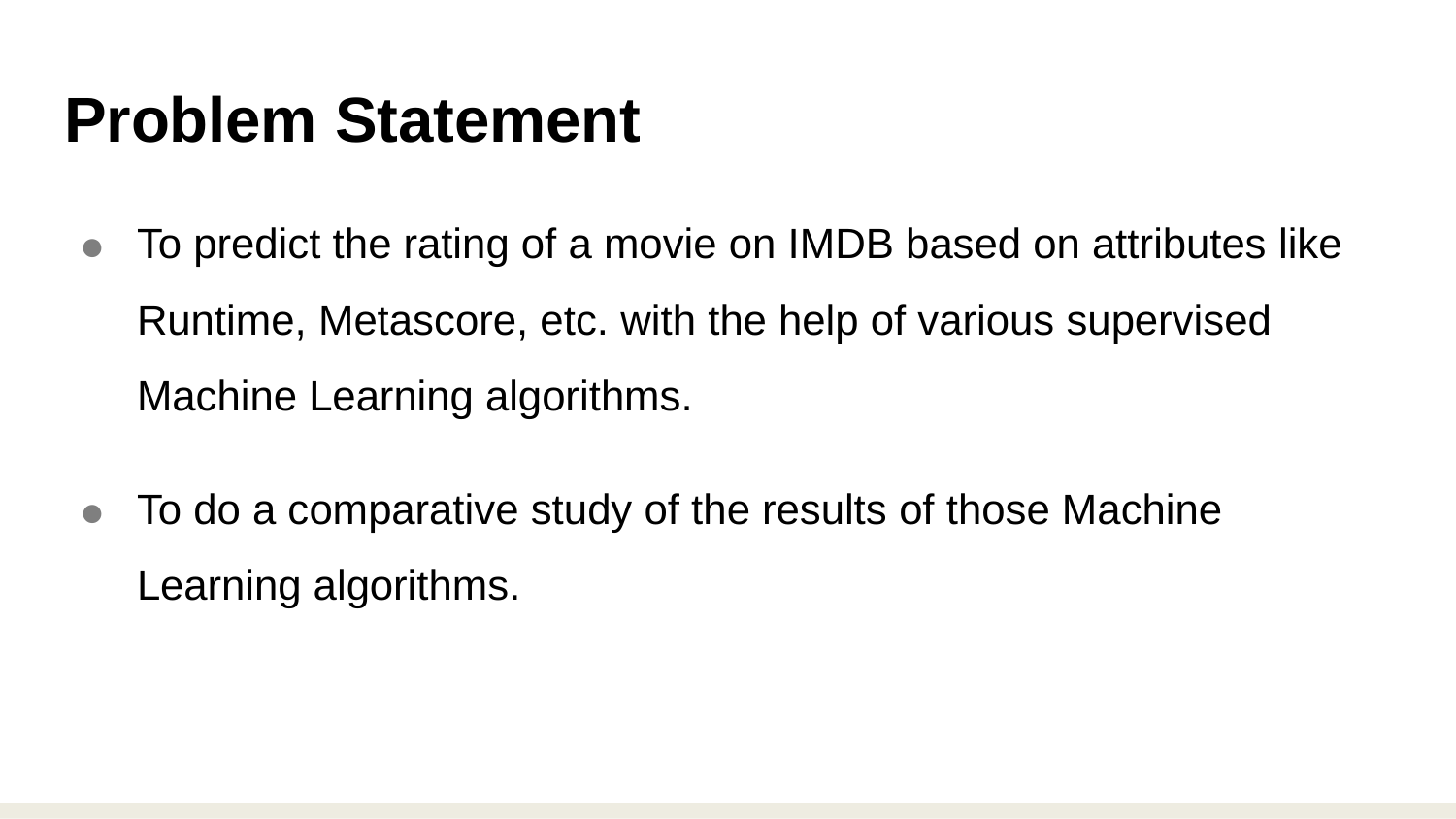

# Problem Statement
To predict the rating of a movie on IMDB based on attributes like Runtime, Metascore, etc. with the help of various supervised Machine Learning algorithms.
To do a comparative study of the results of those Machine Learning algorithms.